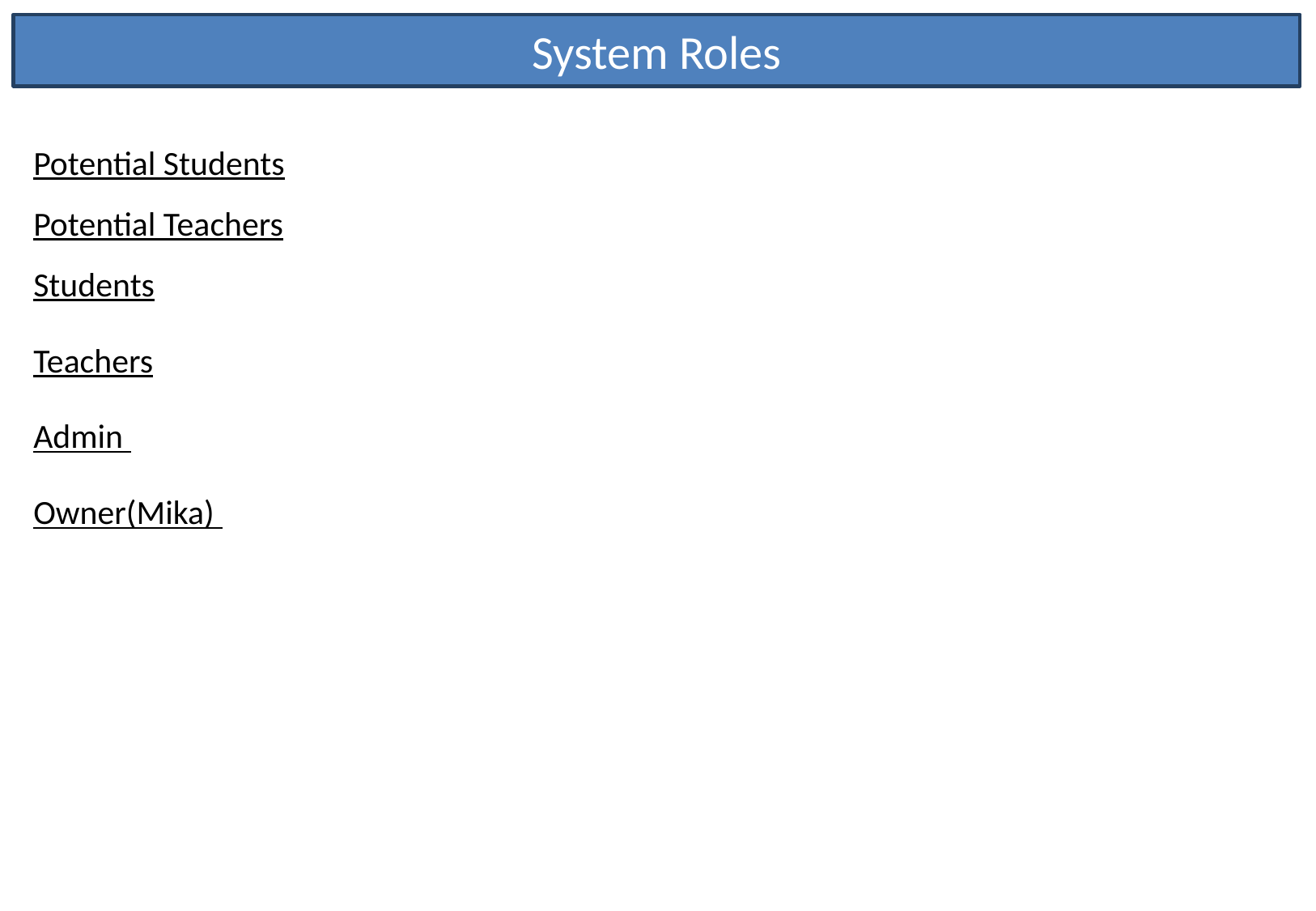

System Roles
Potential Students
Potential Teachers
Students
Teachers
Admin
Owner(Mika)